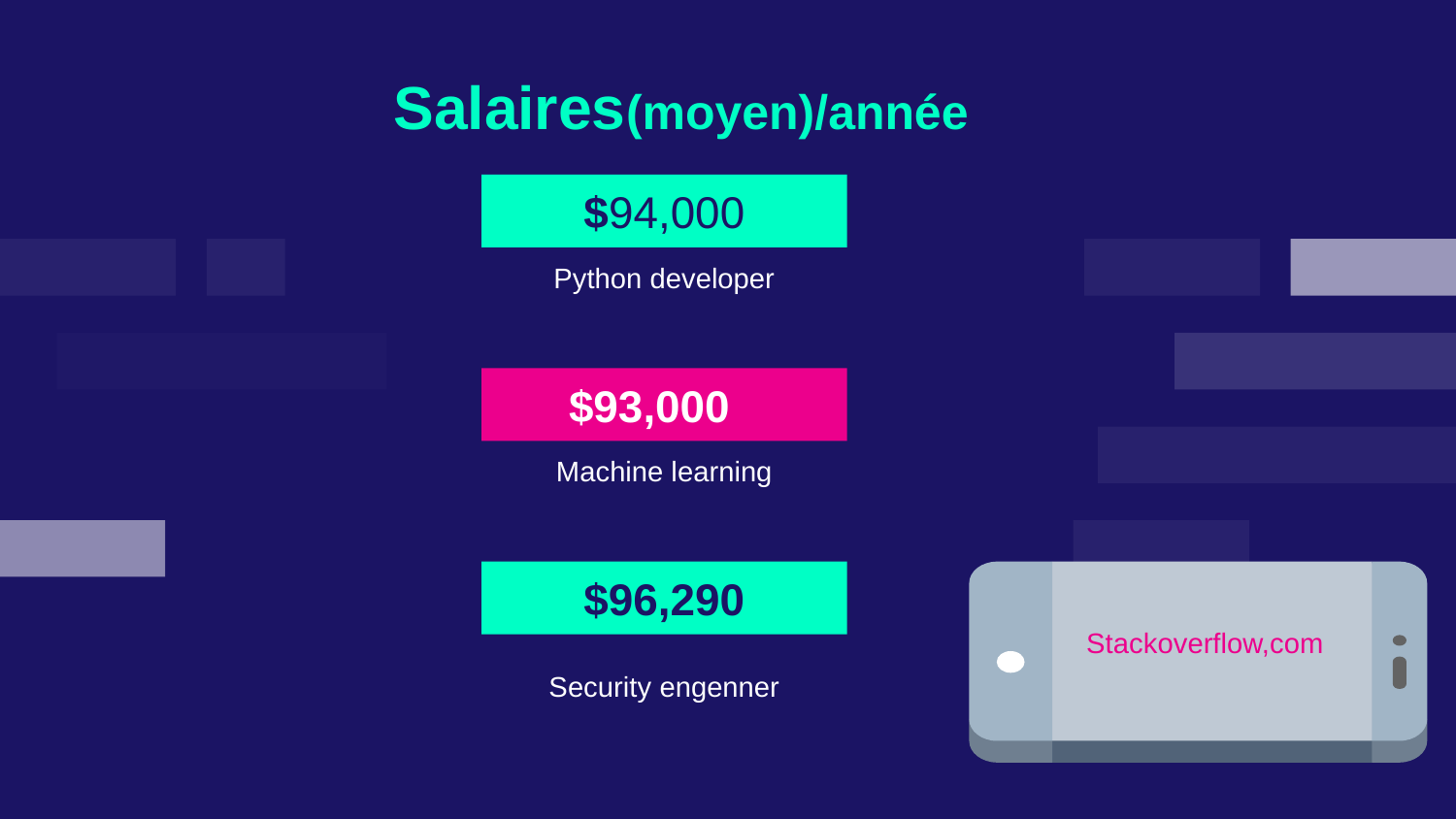

Salaires(moyen)/année Usa
# $94,000
Python developer
$93,000

Machine learning
$96,290
Stackoverflow,com
Security engenner